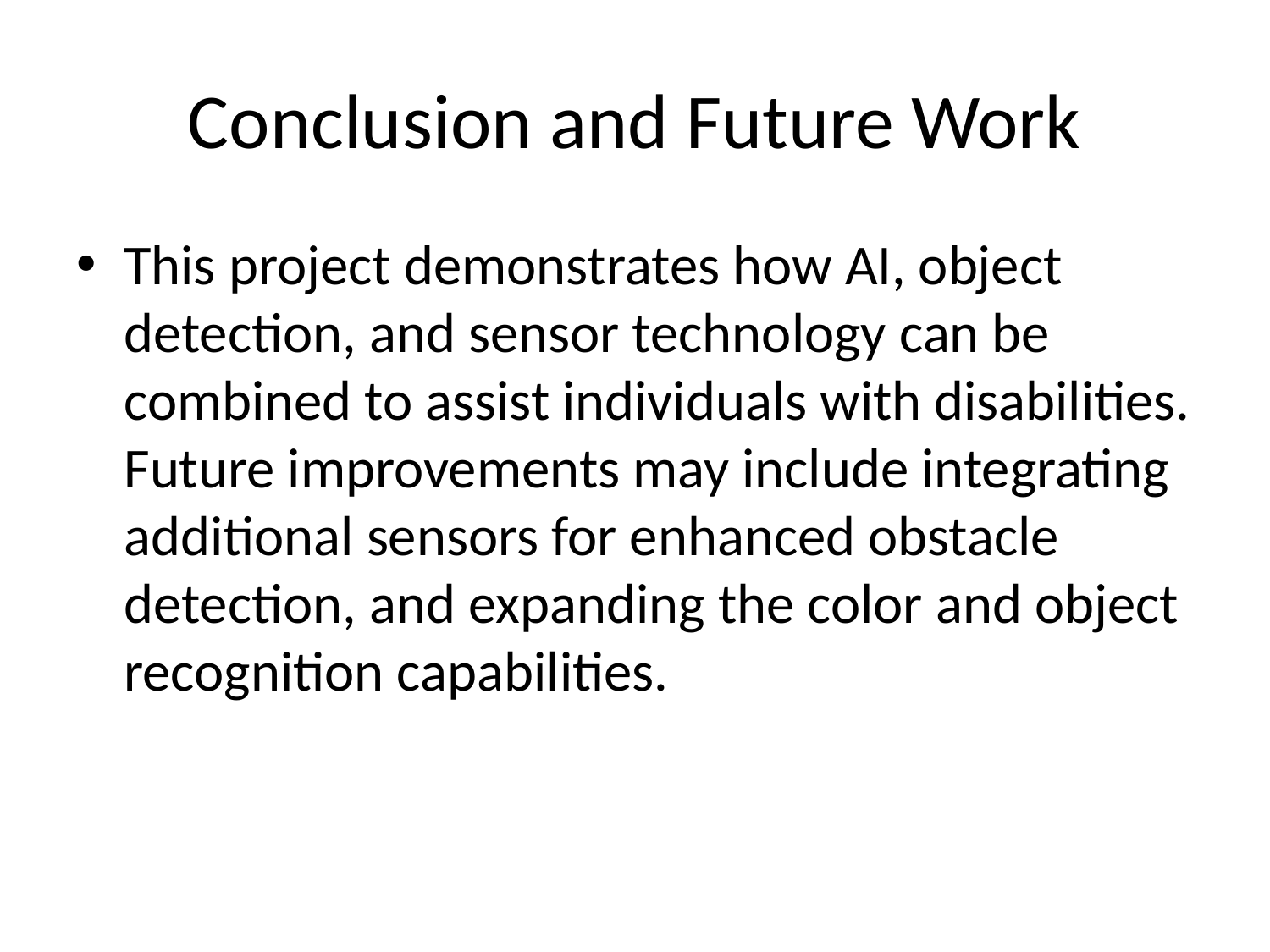

# Conclusion and Future Work
This project demonstrates how AI, object detection, and sensor technology can be combined to assist individuals with disabilities. Future improvements may include integrating additional sensors for enhanced obstacle detection, and expanding the color and object recognition capabilities.